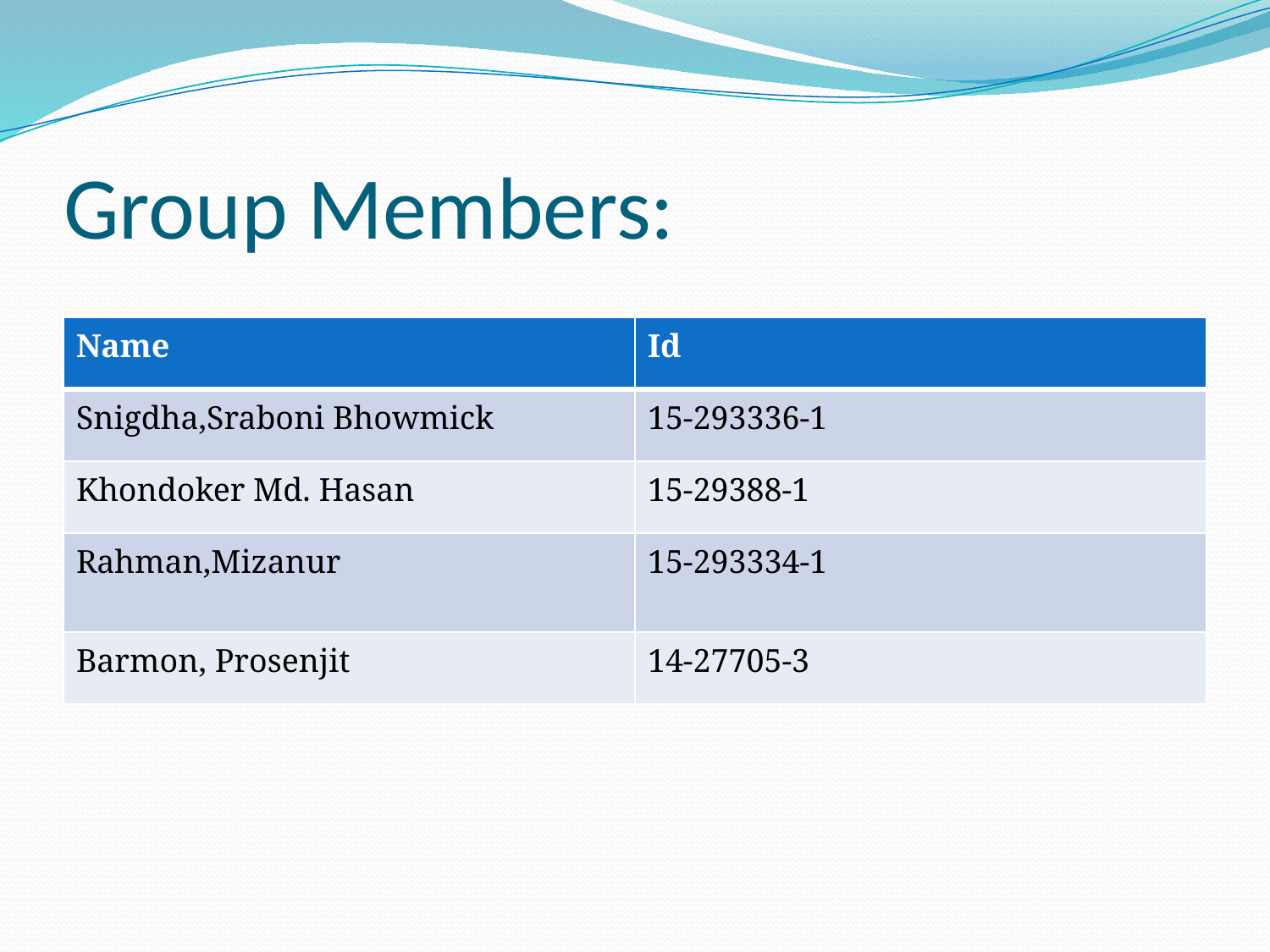

# Group Members:
| Name | Id |
| --- | --- |
| Snigdha,Sraboni Bhowmick | 15-293336-1 |
| Khondoker Md. Hasan | 15-29388-1 |
| Rahman,Mizanur | 15-293334-1 |
| Barmon, Prosenjit | 14-27705-3 |